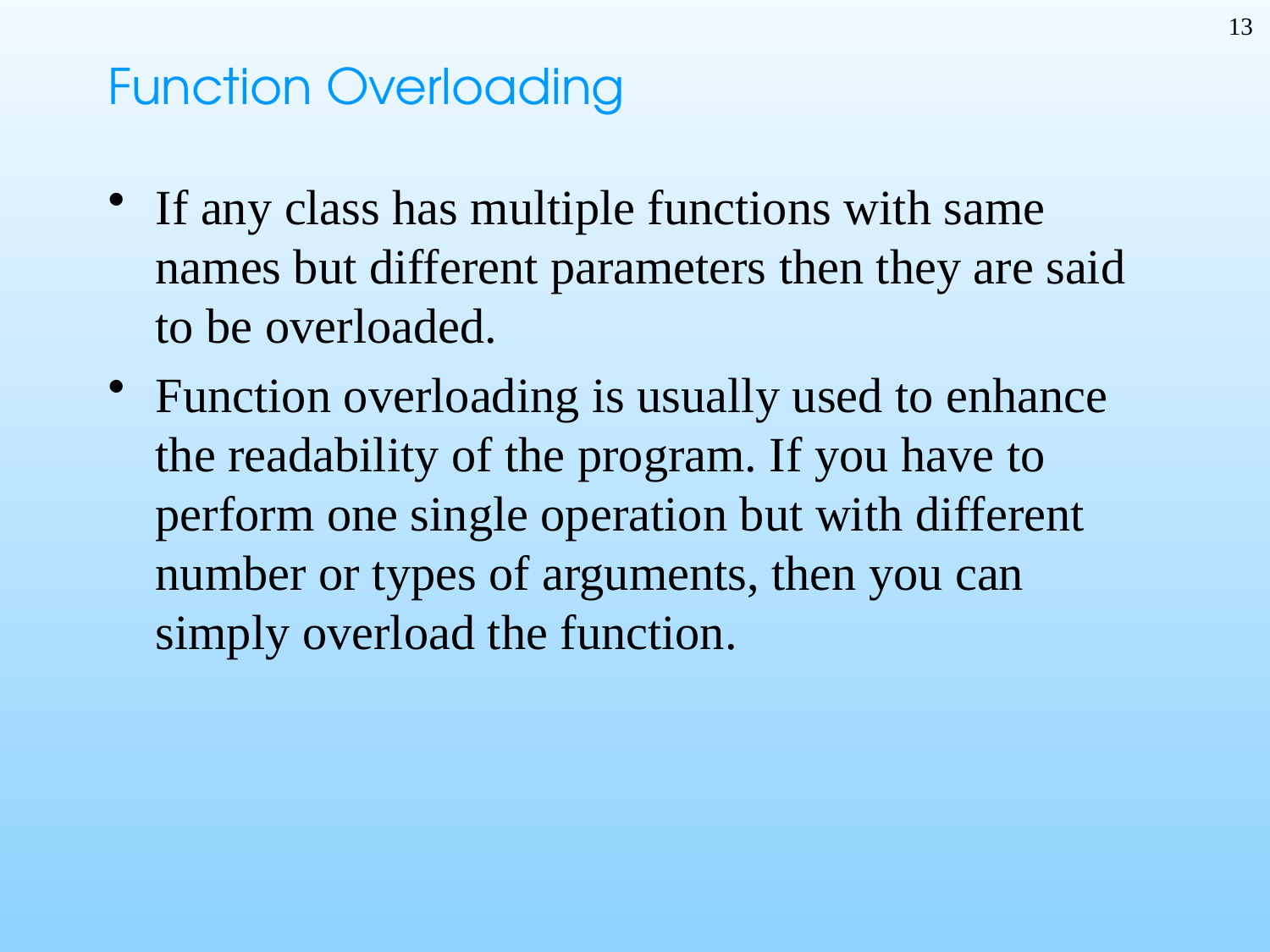

13
# Function Overloading
If any class has multiple functions with same names but different parameters then they are said to be overloaded.
Function overloading is usually used to enhance the readability of the program. If you have to perform one single operation but with different number or types of arguments, then you can simply overload the function.